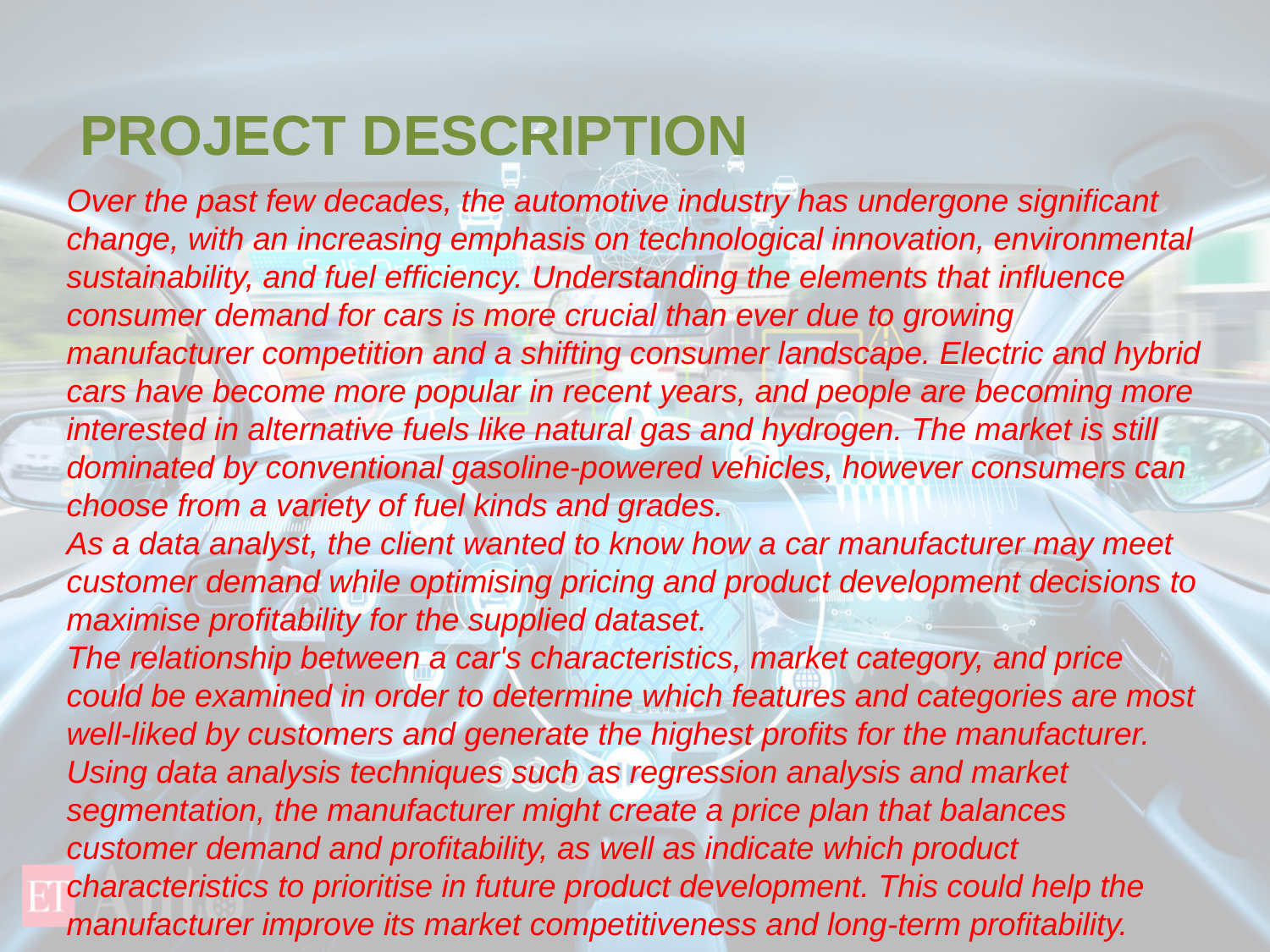

PROJECT DESCRIPTION
Over the past few decades, the automotive industry has undergone significant change, with an increasing emphasis on technological innovation, environmental sustainability, and fuel efficiency. Understanding the elements that influence consumer demand for cars is more crucial than ever due to growing manufacturer competition and a shifting consumer landscape. Electric and hybrid cars have become more popular in recent years, and people are becoming more interested in alternative fuels like natural gas and hydrogen. The market is still dominated by conventional gasoline-powered vehicles, however consumers can choose from a variety of fuel kinds and grades.
As a data analyst, the client wanted to know how a car manufacturer may meet customer demand while optimising pricing and product development decisions to maximise profitability for the supplied dataset.
The relationship between a car's characteristics, market category, and price could be examined in order to determine which features and categories are most well-liked by customers and generate the highest profits for the manufacturer. Using data analysis techniques such as regression analysis and market segmentation, the manufacturer might create a price plan that balances customer demand and profitability, as well as indicate which product characteristics to prioritise in future product development. This could help the manufacturer improve its market competitiveness and long-term profitability.